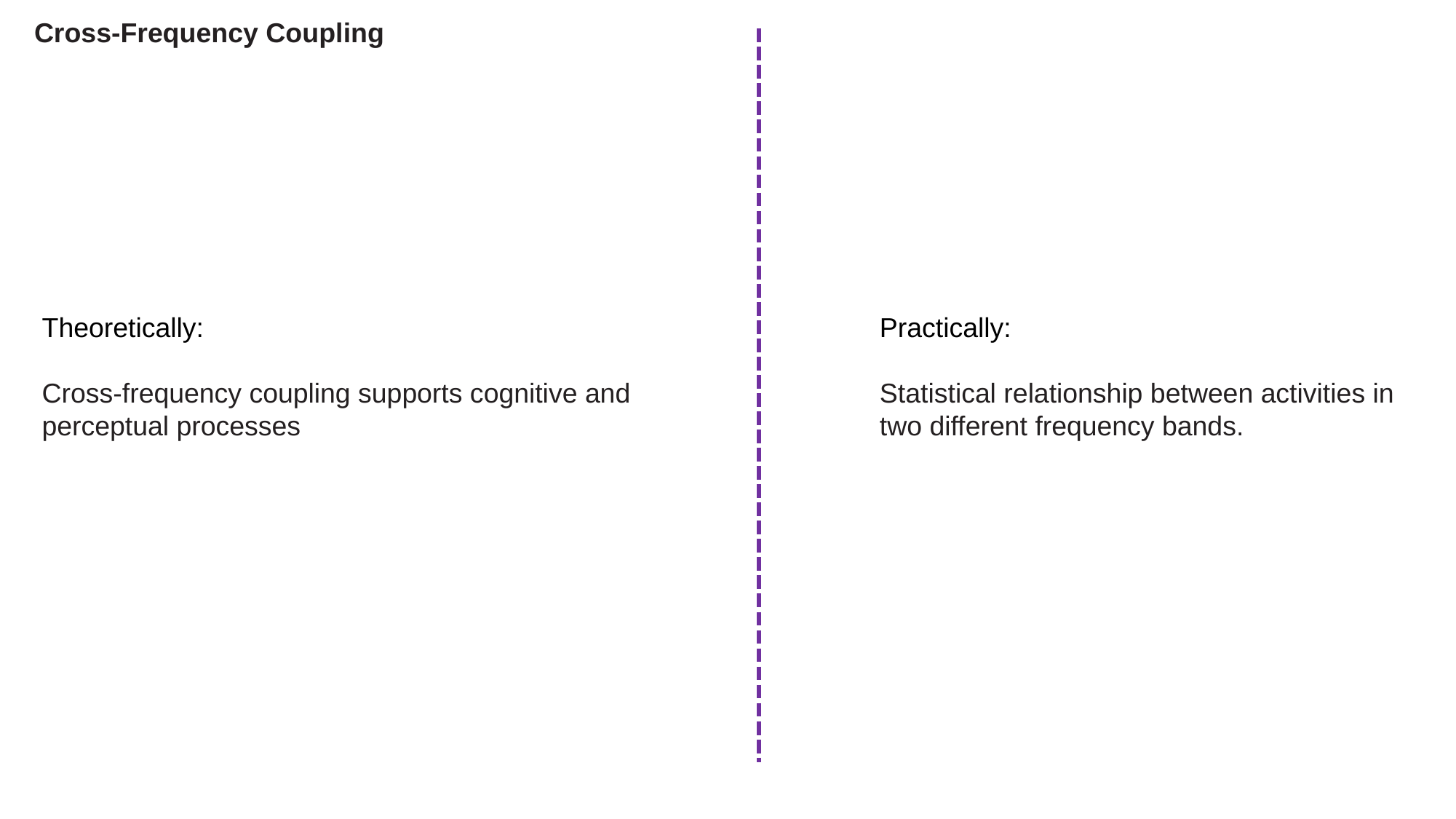

Cross-Frequency Coupling
Theoretically:

Cross-frequency coupling supports cognitive and perceptual processes
Practically:

Statistical relationship between activities in two different frequency bands.